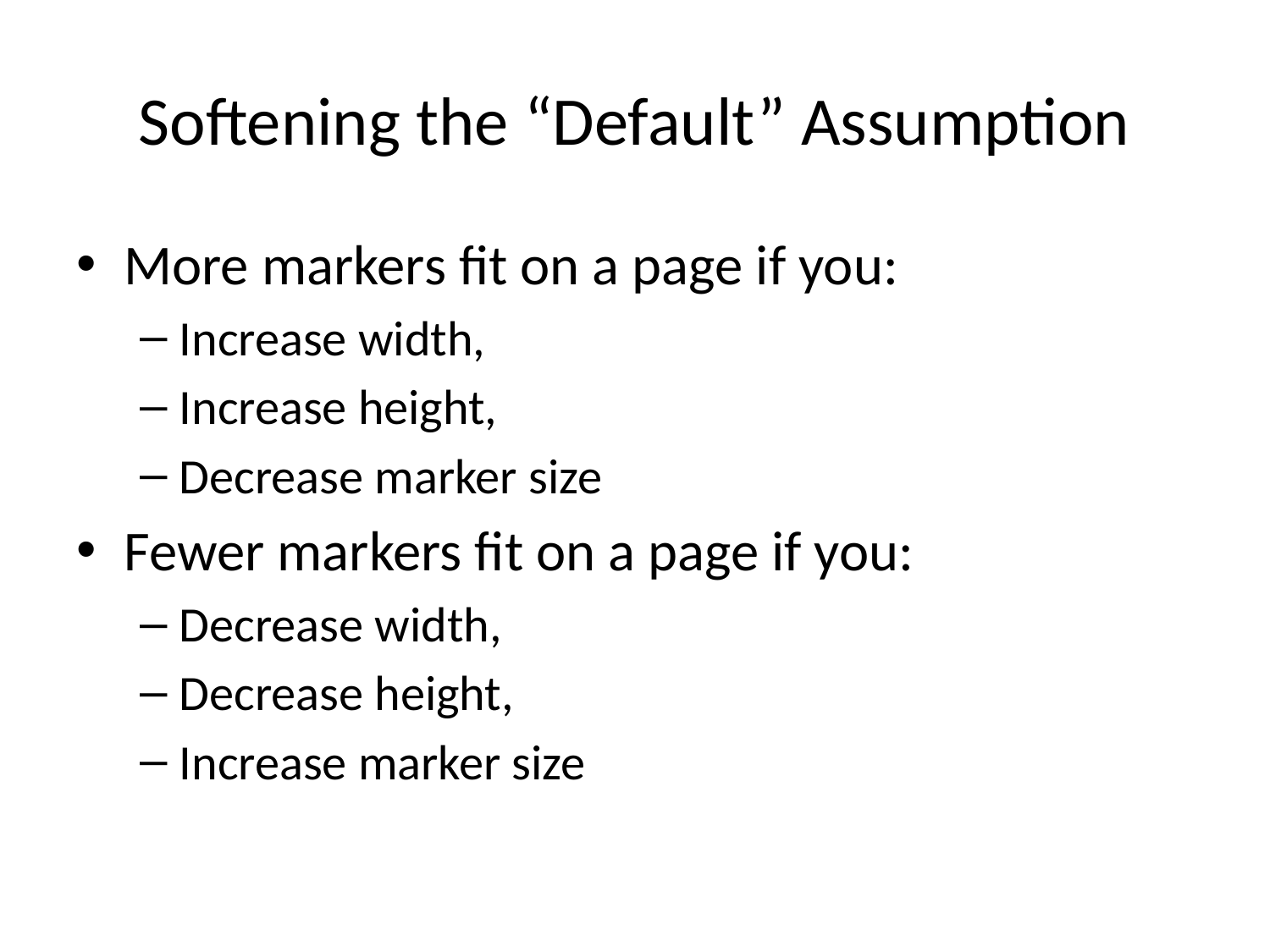

# Softening the “Default” Assumption
More markers fit on a page if you:
Increase width,
Increase height,
Decrease marker size
Fewer markers fit on a page if you:
Decrease width,
Decrease height,
Increase marker size